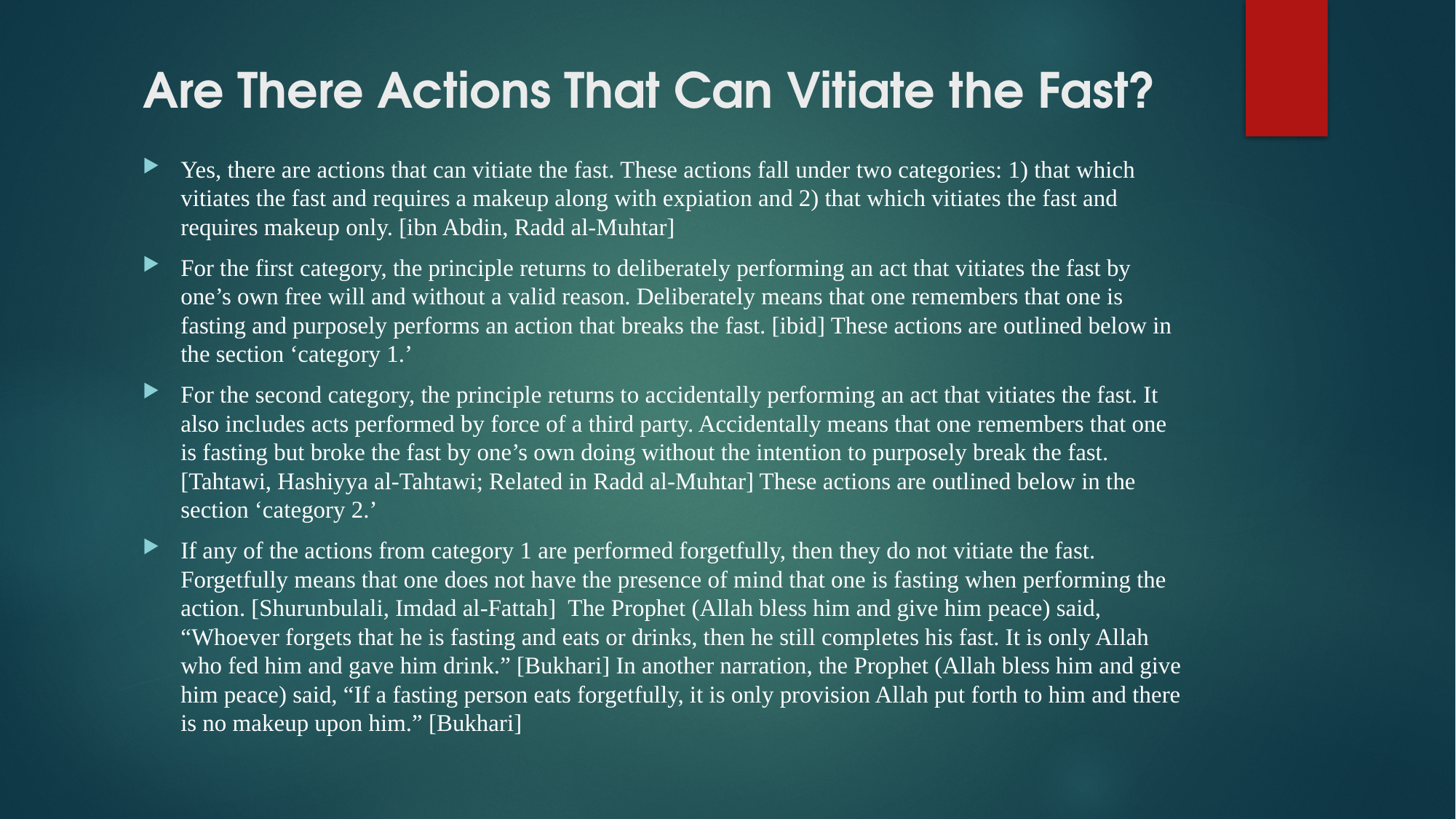

# Are There Actions That Can Vitiate the Fast?
Yes, there are actions that can vitiate the fast. These actions fall under two categories: 1) that which vitiates the fast and requires a makeup along with expiation and 2) that which vitiates the fast and requires makeup only. [ibn Abdin, Radd al-Muhtar]
For the first category, the principle returns to deliberately performing an act that vitiates the fast by one’s own free will and without a valid reason. Deliberately means that one remembers that one is fasting and purposely performs an action that breaks the fast. [ibid] These actions are outlined below in the section ‘category 1.’
For the second category, the principle returns to accidentally performing an act that vitiates the fast. It also includes acts performed by force of a third party. Accidentally means that one remembers that one is fasting but broke the fast by one’s own doing without the intention to purposely break the fast. [Tahtawi, Hashiyya al-Tahtawi; Related in Radd al-Muhtar] These actions are outlined below in the section ‘category 2.’
If any of the actions from category 1 are performed forgetfully, then they do not vitiate the fast. Forgetfully means that one does not have the presence of mind that one is fasting when performing the action. [Shurunbulali, Imdad al-Fattah]  The Prophet (Allah bless him and give him peace) said, “Whoever forgets that he is fasting and eats or drinks, then he still completes his fast. It is only Allah who fed him and gave him drink.” [Bukhari] In another narration, the Prophet (Allah bless him and give him peace) said, “If a fasting person eats forgetfully, it is only provision Allah put forth to him and there is no makeup upon him.” [Bukhari]